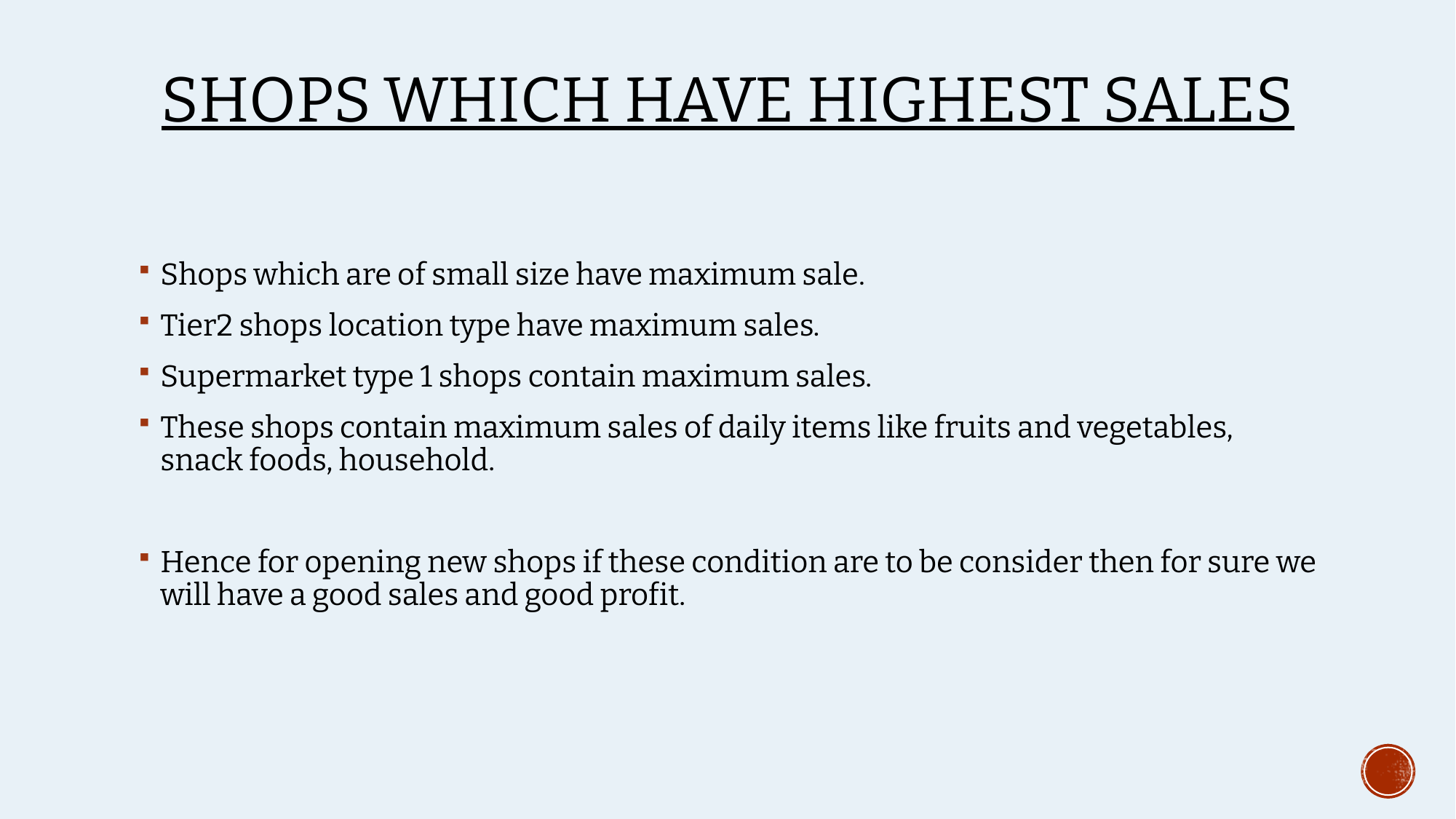

# Shops which have highest sales
Shops which are of small size have maximum sale.
Tier2 shops location type have maximum sales.
Supermarket type 1 shops contain maximum sales.
These shops contain maximum sales of daily items like fruits and vegetables, snack foods, household.

Hence for opening new shops if these condition are to be consider then for sure we will have a good sales and good profit.